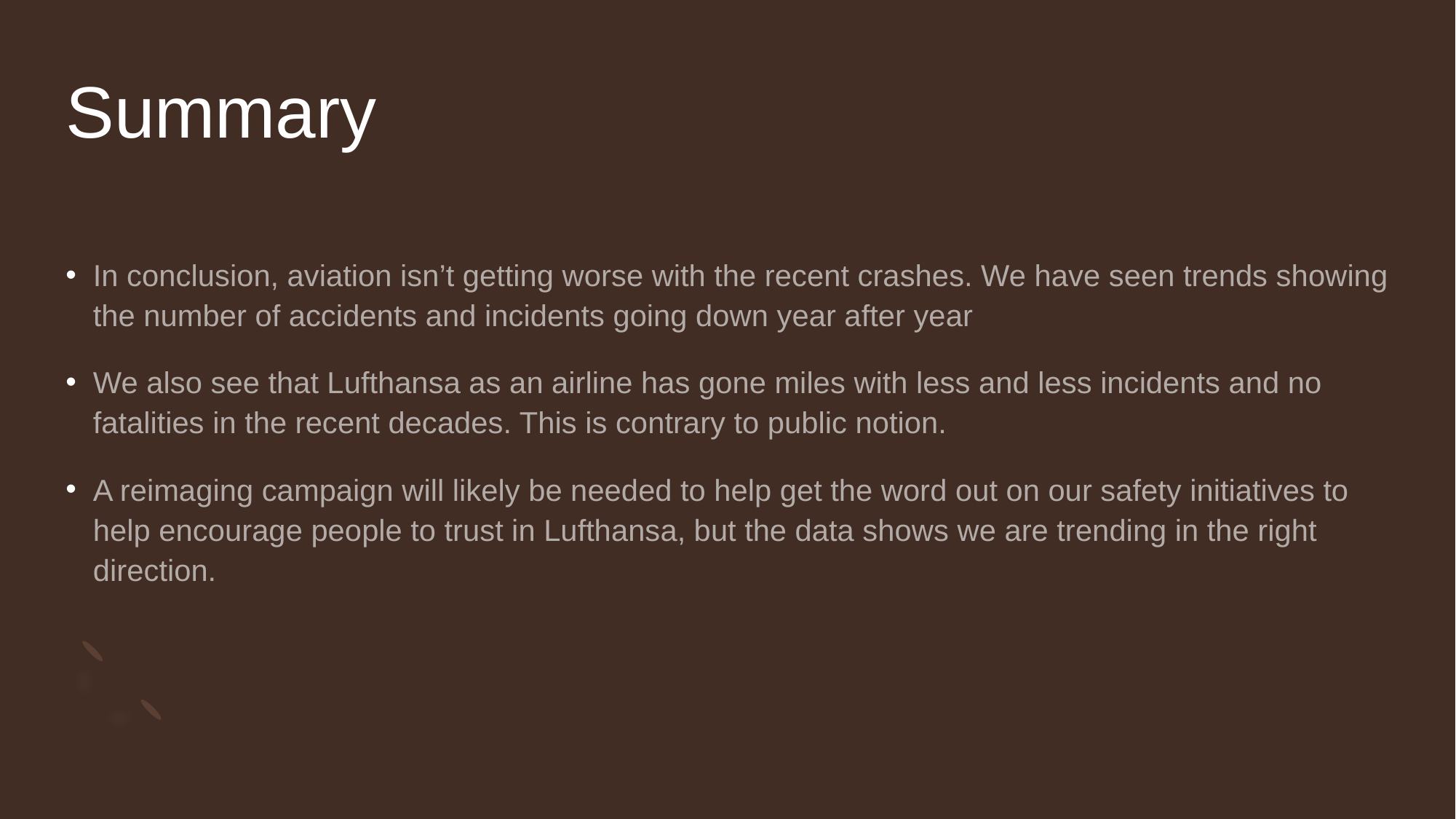

# Summary
In conclusion, aviation isn’t getting worse with the recent crashes. We have seen trends showing the number of accidents and incidents going down year after year
We also see that Lufthansa as an airline has gone miles with less and less incidents and no fatalities in the recent decades. This is contrary to public notion.
A reimaging campaign will likely be needed to help get the word out on our safety initiatives to help encourage people to trust in Lufthansa, but the data shows we are trending in the right direction.